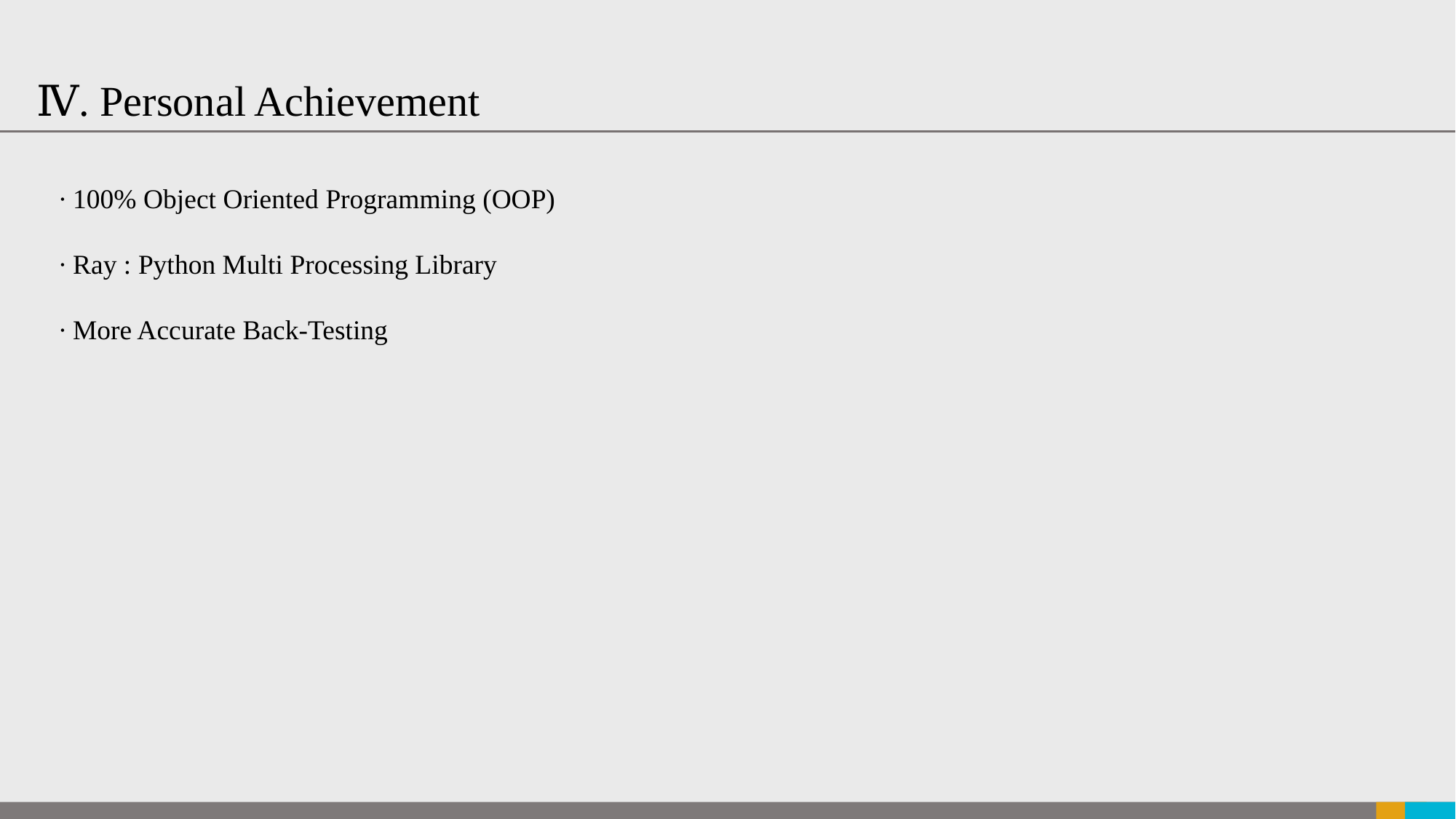

Ⅳ. Personal Achievement
∙ 100% Object Oriented Programming (OOP)

∙ Ray : Python Multi Processing Library

∙ More Accurate Back-Testing